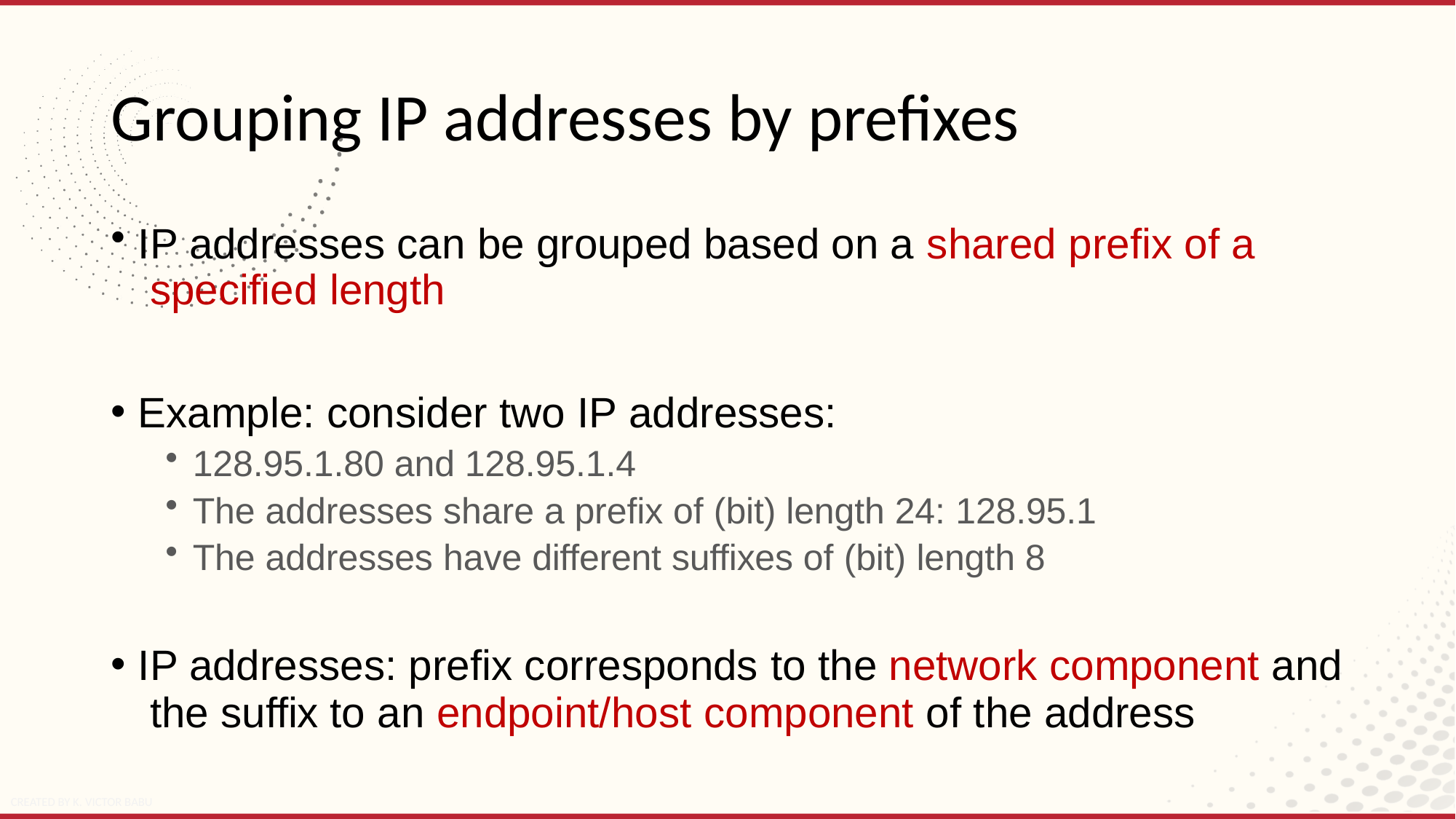

# Grouping IP addresses by prefixes
IP addresses can be grouped based on a shared prefix of a  specified length

Example: consider two IP addresses:
128.95.1.80 and 128.95.1.4
The addresses share a prefix of (bit) length 24: 128.95.1
The addresses have different suffixes of (bit) length 8

IP addresses: prefix corresponds to the network component and  the suffix to an endpoint/host component of the address